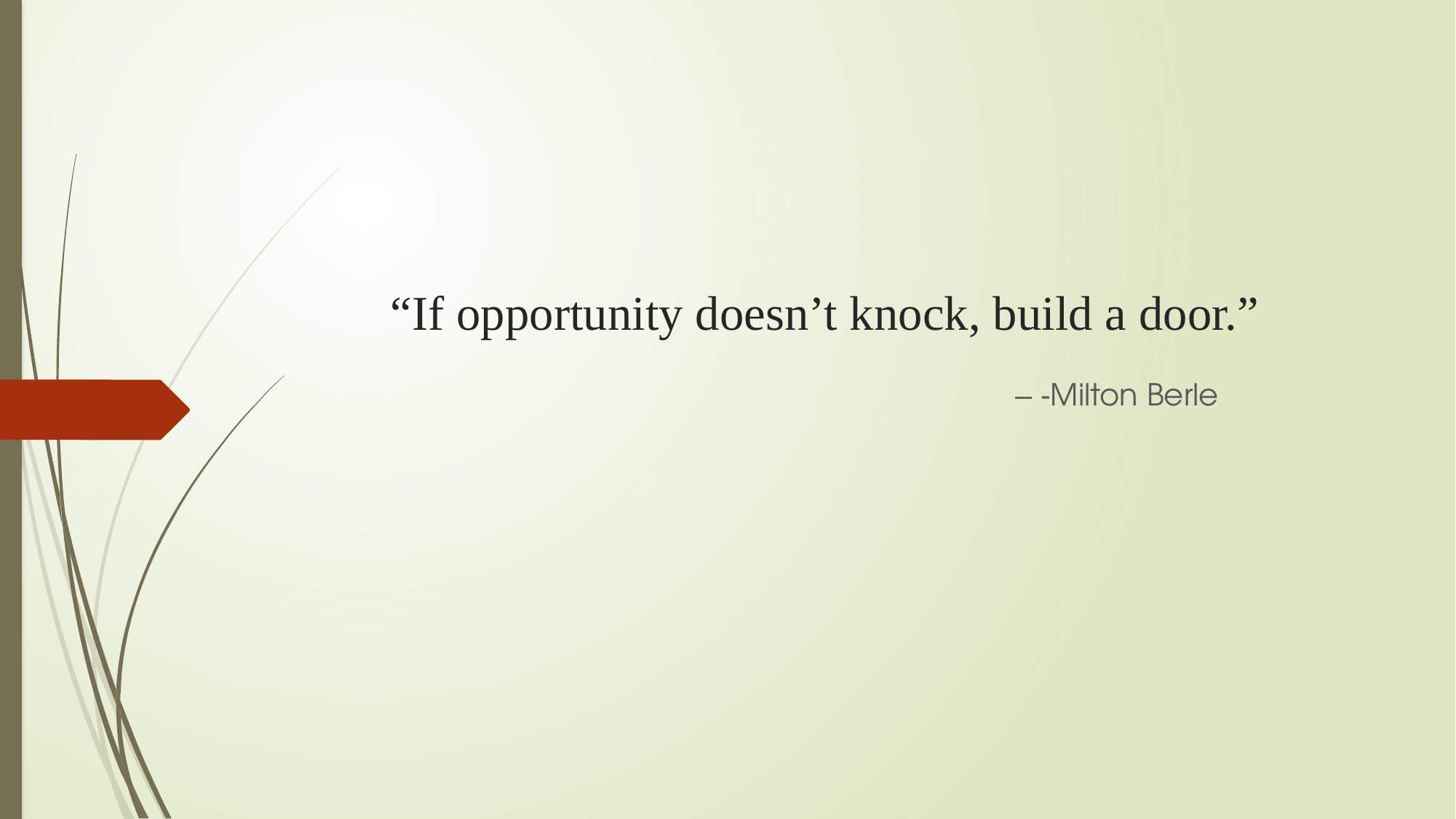

# “If opportunity doesn’t knock, build a door.”
– -Milton Berle